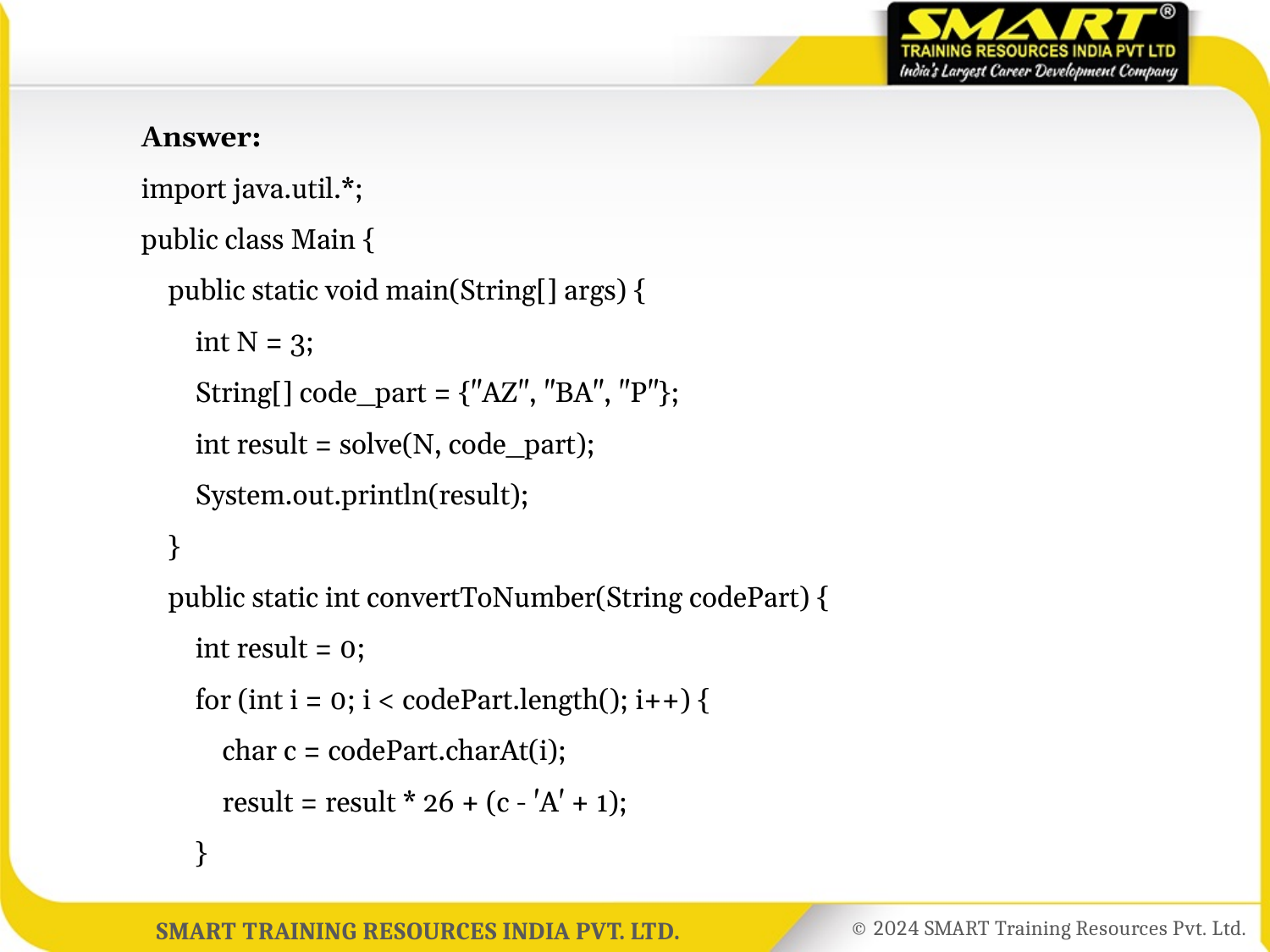

Answer:
	import java.util.*;
	public class Main {
	    public static void main(String[] args) {
	        int N = 3;
	        String[] code_part = {"AZ", "BA", "P"};
	        int result = solve(N, code_part);
	        System.out.println(result);
	    }
	    public static int convertToNumber(String codePart) {
	        int result = 0;
	        for (int i = 0; i < codePart.length(); i++) {
	            char c = codePart.charAt(i);
	            result = result * 26 + (c - 'A' + 1);
	        }